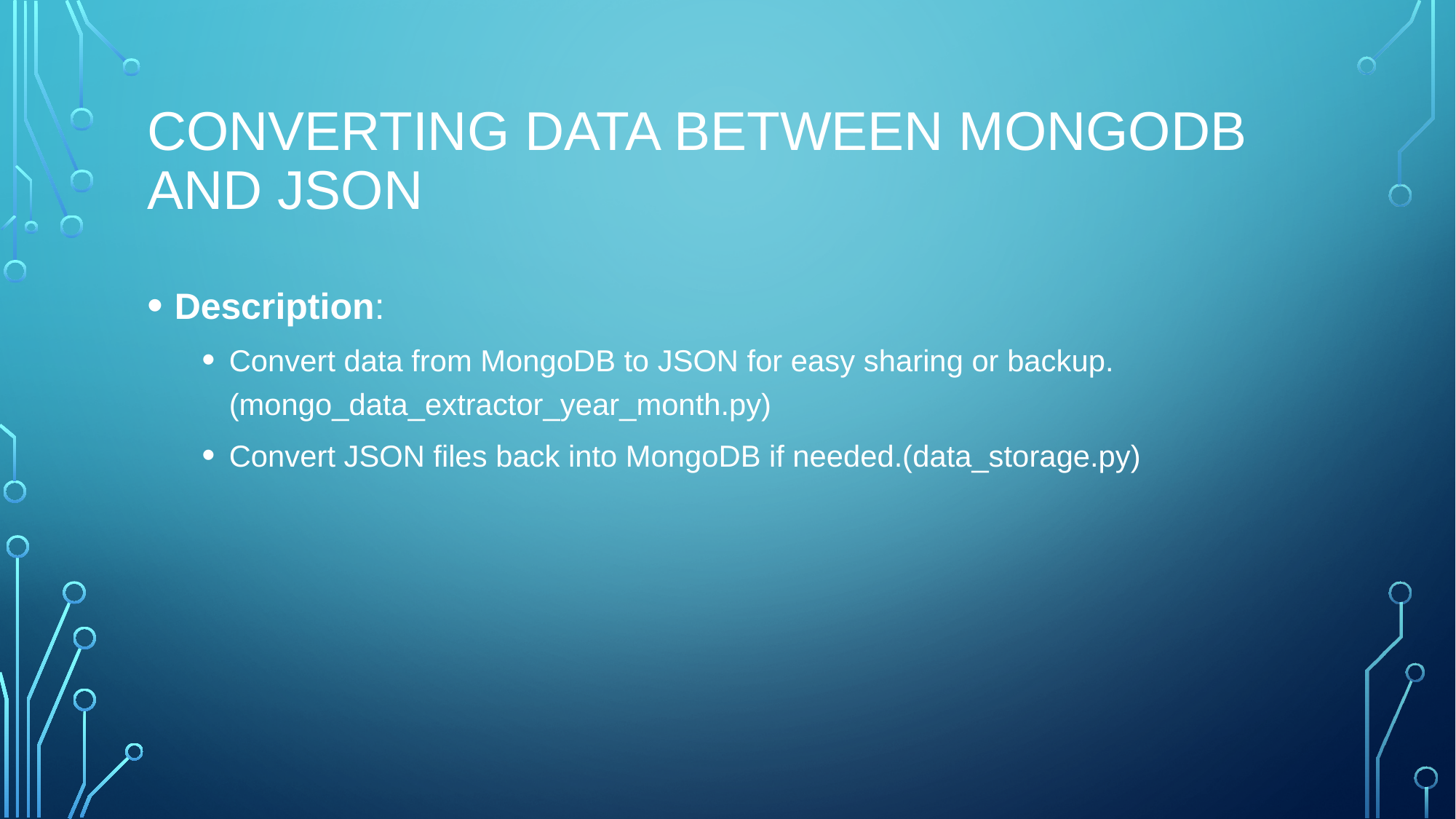

# Converting Data Between MongoDB and JSON
Description:
Convert data from MongoDB to JSON for easy sharing or backup.(mongo_data_extractor_year_month.py)
Convert JSON files back into MongoDB if needed.(data_storage.py)